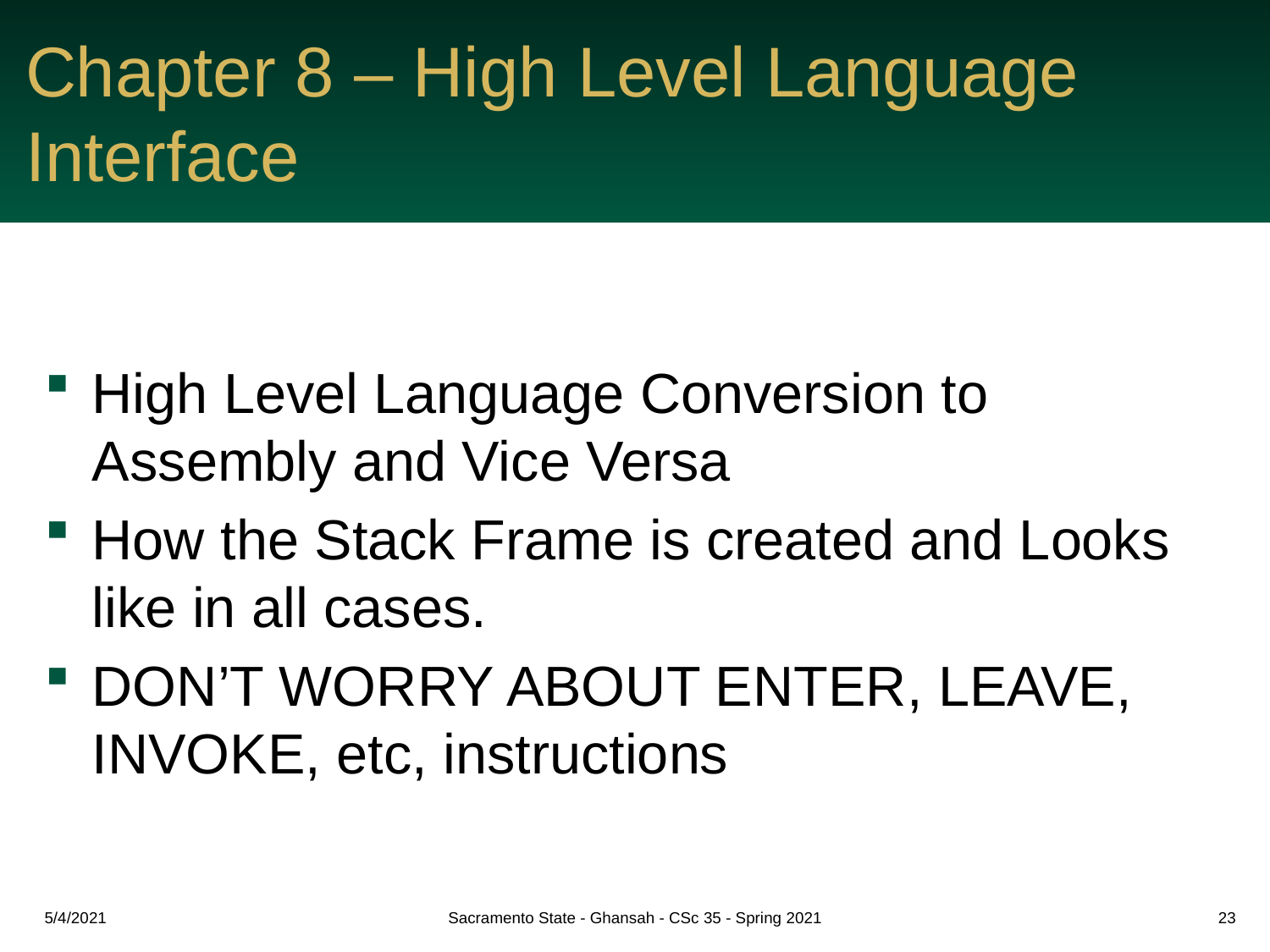

# Chapter 8 – High Level Language Interface
High Level Language Conversion to Assembly and Vice Versa
How the Stack Frame is created and Looks like in all cases.
DON’T WORRY ABOUT ENTER, LEAVE, INVOKE, etc, instructions
5/4/2021
Sacramento State - Ghansah - CSc 35 - Spring 2021
23